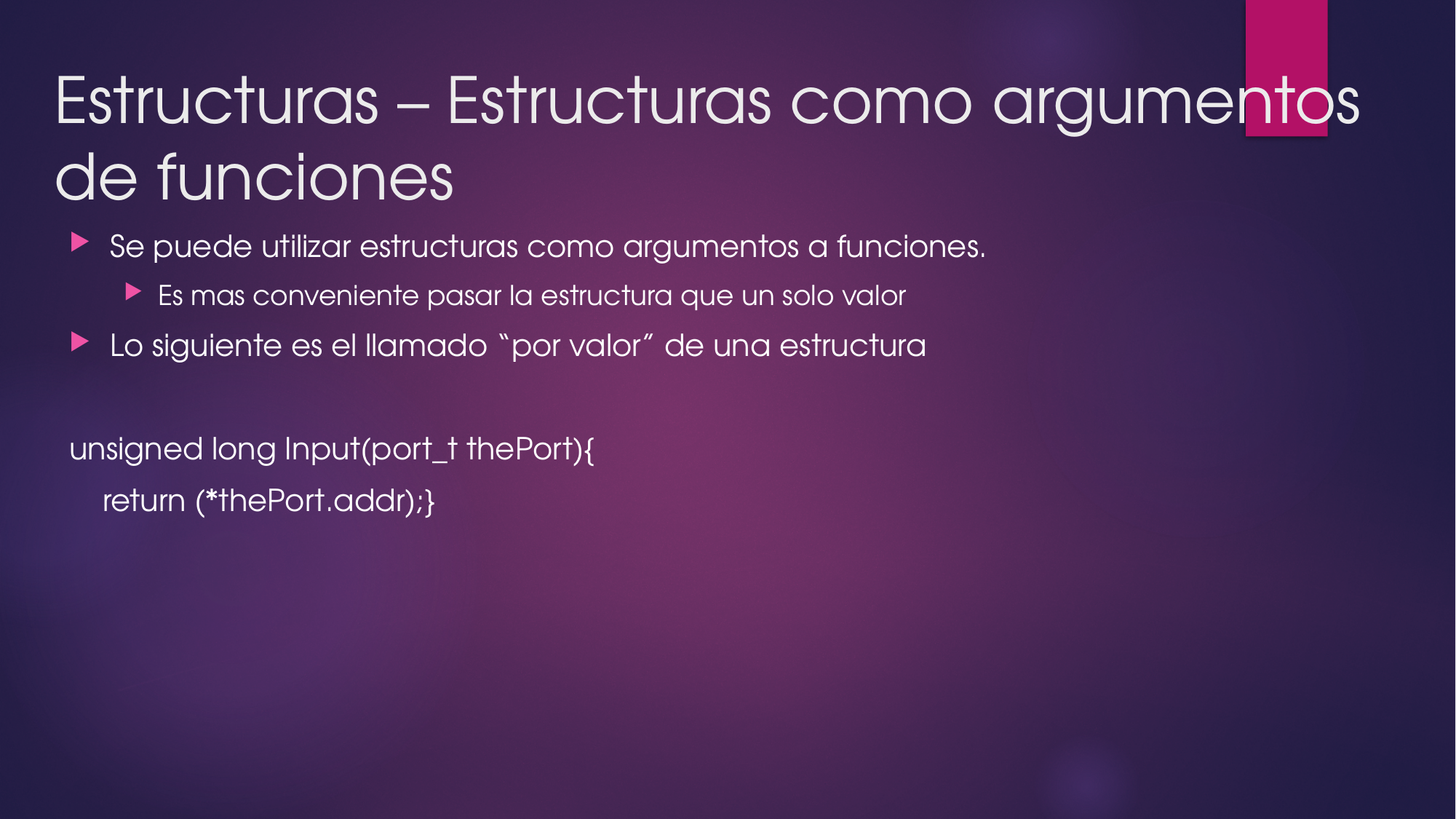

# Estructuras – Estructuras como argumentos de funciones
Se puede utilizar estructuras como argumentos a funciones.
Es mas conveniente pasar la estructura que un solo valor
Lo siguiente es el llamado “por valor” de una estructura

unsigned long Input(port_t thePort){
    return (*thePort.addr);}